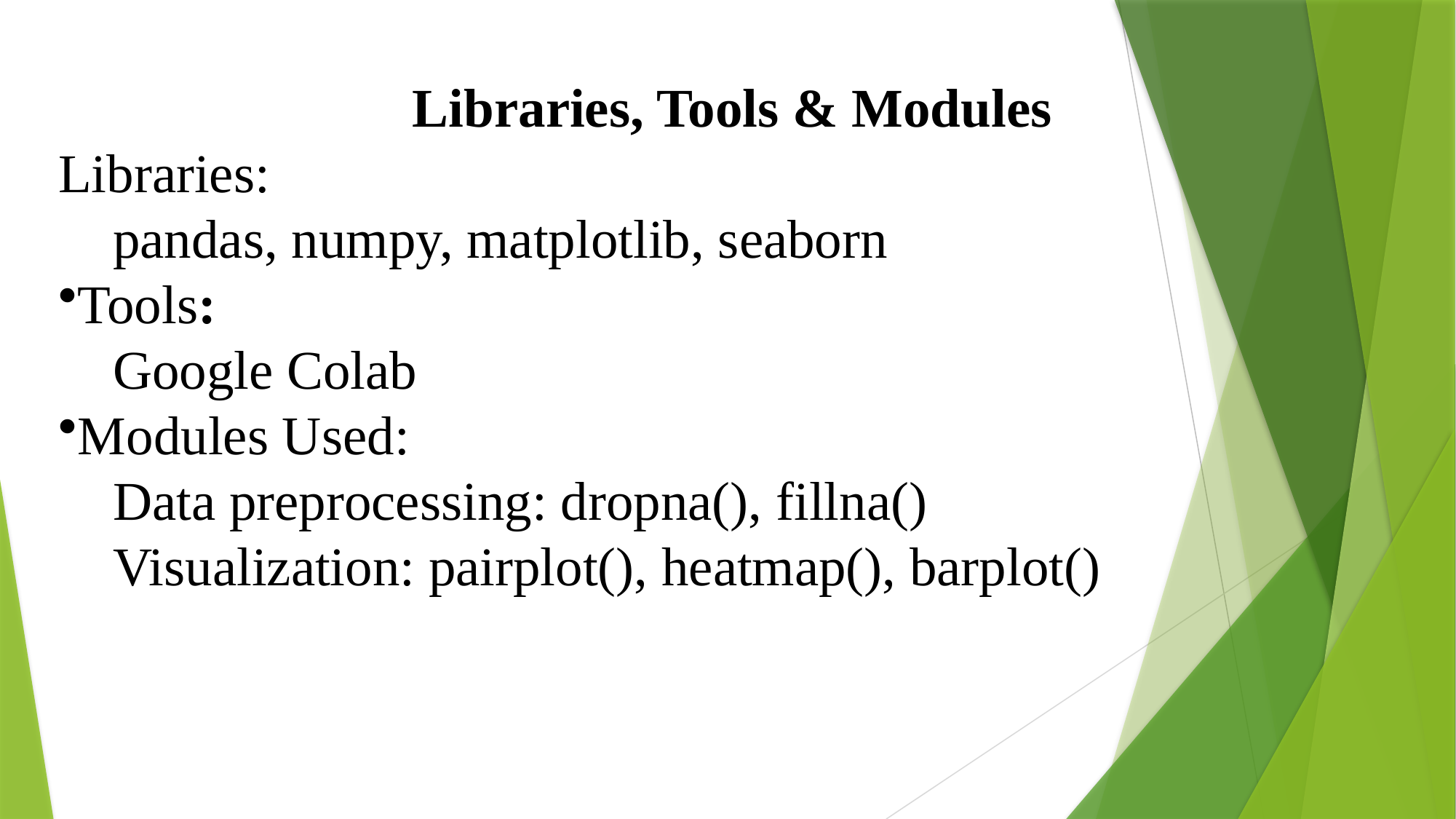

Libraries, Tools & Modules
Libraries:
    pandas, numpy, matplotlib, seaborn
Tools:
    Google Colab
Modules Used:
    Data preprocessing: dropna(), fillna()
    Visualization: pairplot(), heatmap(), barplot()